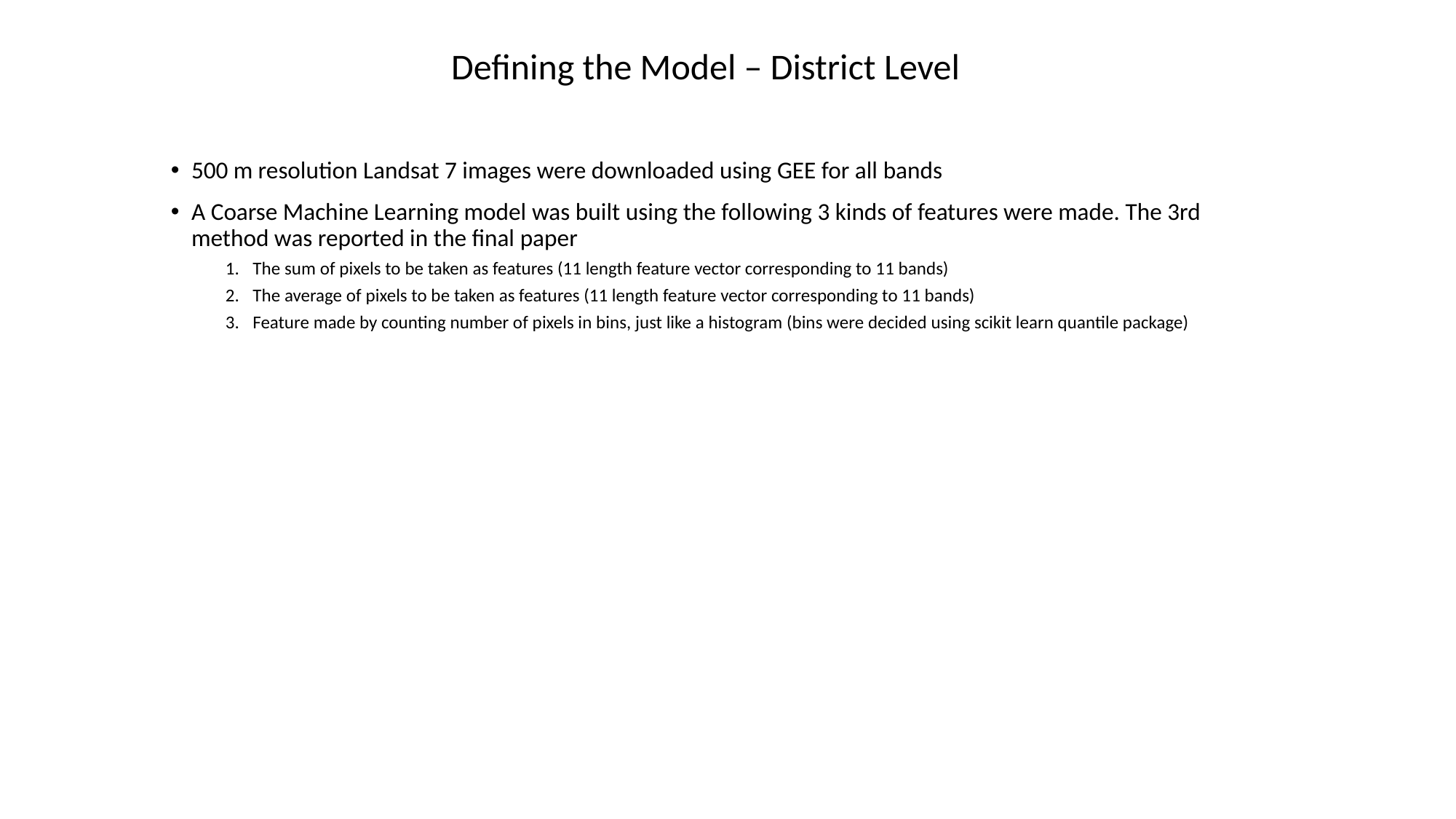

Defining the Model – District Level
500 m resolution Landsat 7 images were downloaded using GEE for all bands
A Coarse Machine Learning model was built using the following 3 kinds of features were made. The 3rd method was reported in the final paper
The sum of pixels to be taken as features (11 length feature vector corresponding to 11 bands)
The average of pixels to be taken as features (11 length feature vector corresponding to 11 bands)
Feature made by counting number of pixels in bins, just like a histogram (bins were decided using scikit learn quantile package)